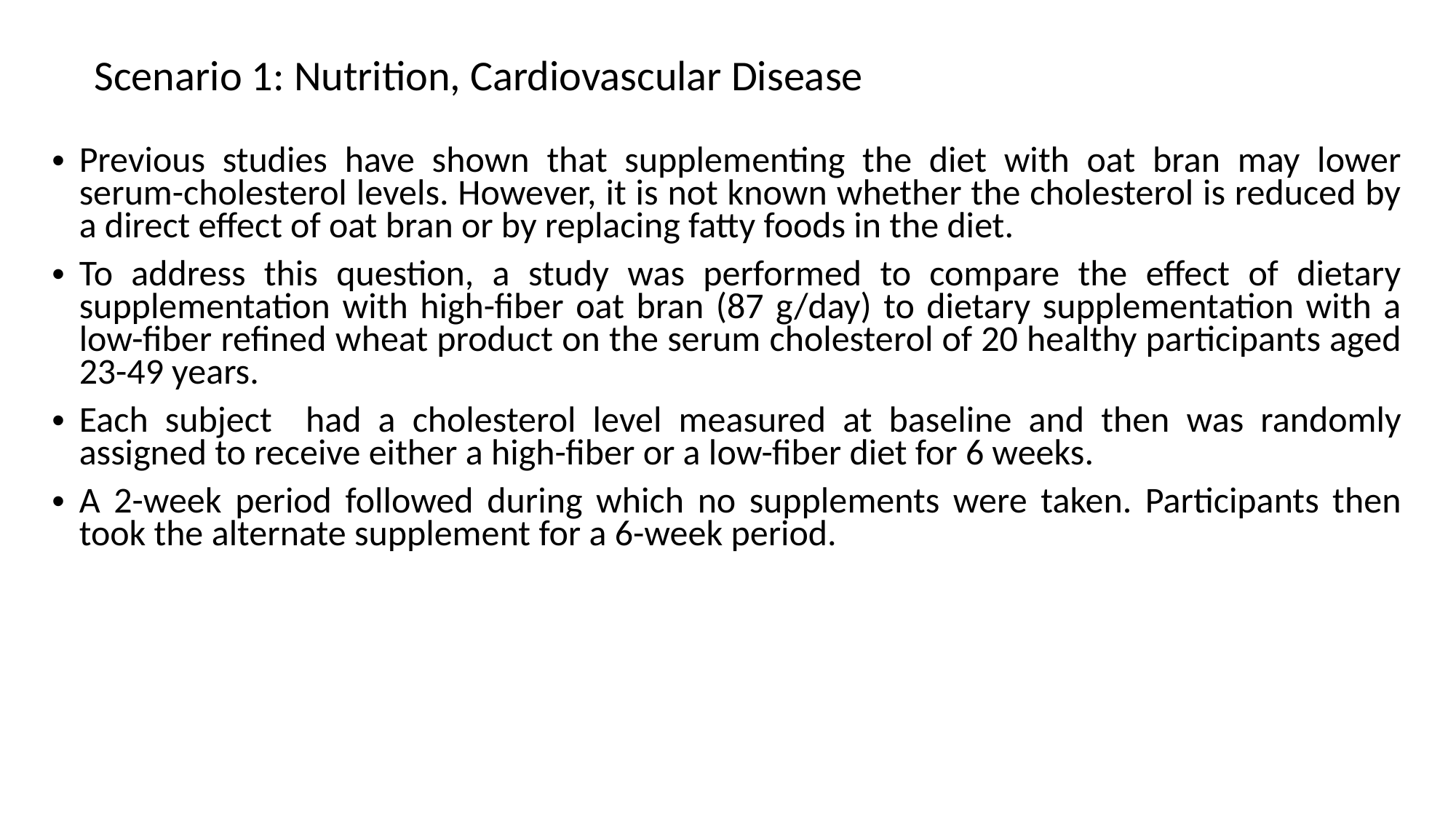

# Scenario 1: Nutrition, Cardiovascular Disease
Previous studies have shown that supplementing the diet with oat bran may lower serum-cholesterol levels. However, it is not known whether the cholesterol is reduced by a direct effect of oat bran or by replacing fatty foods in the diet.
To address this question, a study was performed to compare the effect of dietary supplementation with high-fiber oat bran (87 g/day) to dietary supplementation with a low-fiber refined wheat product on the serum cholesterol of 20 healthy participants aged 23-49 years.
Each subject  had a cholesterol level measured at baseline and then was randomly assigned to receive either a high-fiber or a low-fiber diet for 6 weeks.
A 2-week period followed during which no supplements were taken. Participants then took the alternate supplement for a 6-week period.